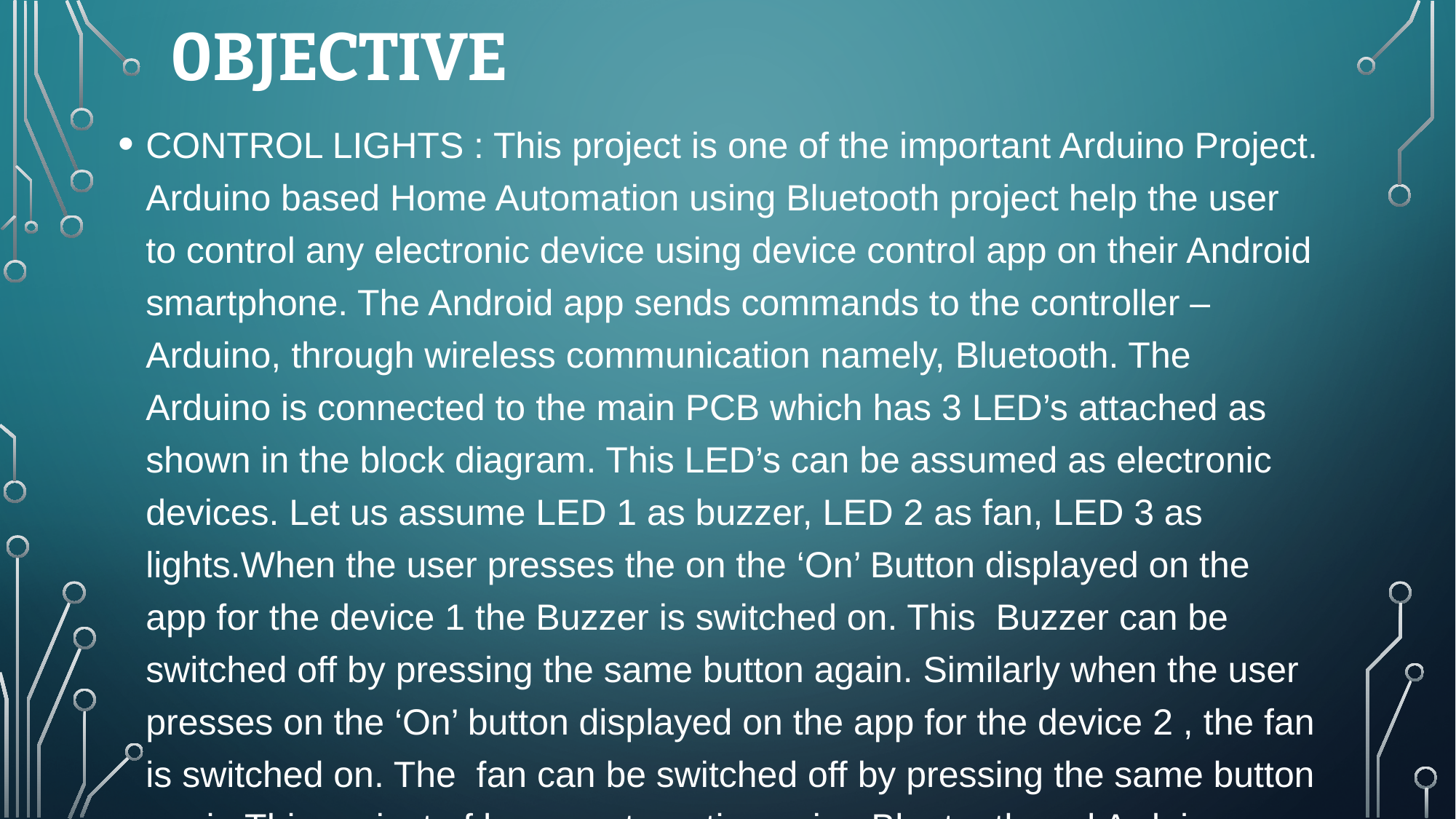

# 0BJECTIVE
CONTROL LIGHTS : This project is one of the important Arduino Project. Arduino based Home Automation using Bluetooth project help the user to control any electronic device using device control app on their Android smartphone. The Android app sends commands to the controller – Arduino, through wireless communication namely, Bluetooth. The Arduino is connected to the main PCB which has 3 LED’s attached as shown in the block diagram. This LED’s can be assumed as electronic devices. Let us assume LED 1 as buzzer, LED 2 as fan, LED 3 as lights.When the user presses the on the ‘On’ Button displayed on the app for the device 1 the Buzzer is switched on. This  Buzzer can be switched off by pressing the same button again. Similarly when the user presses on the ‘On’ button displayed on the app for the device 2 , the fan is switched on. The  fan can be switched off by pressing the same button again.This project of home automation using Bluetooth and Arduino can be used for controlling any AC or DC devices.